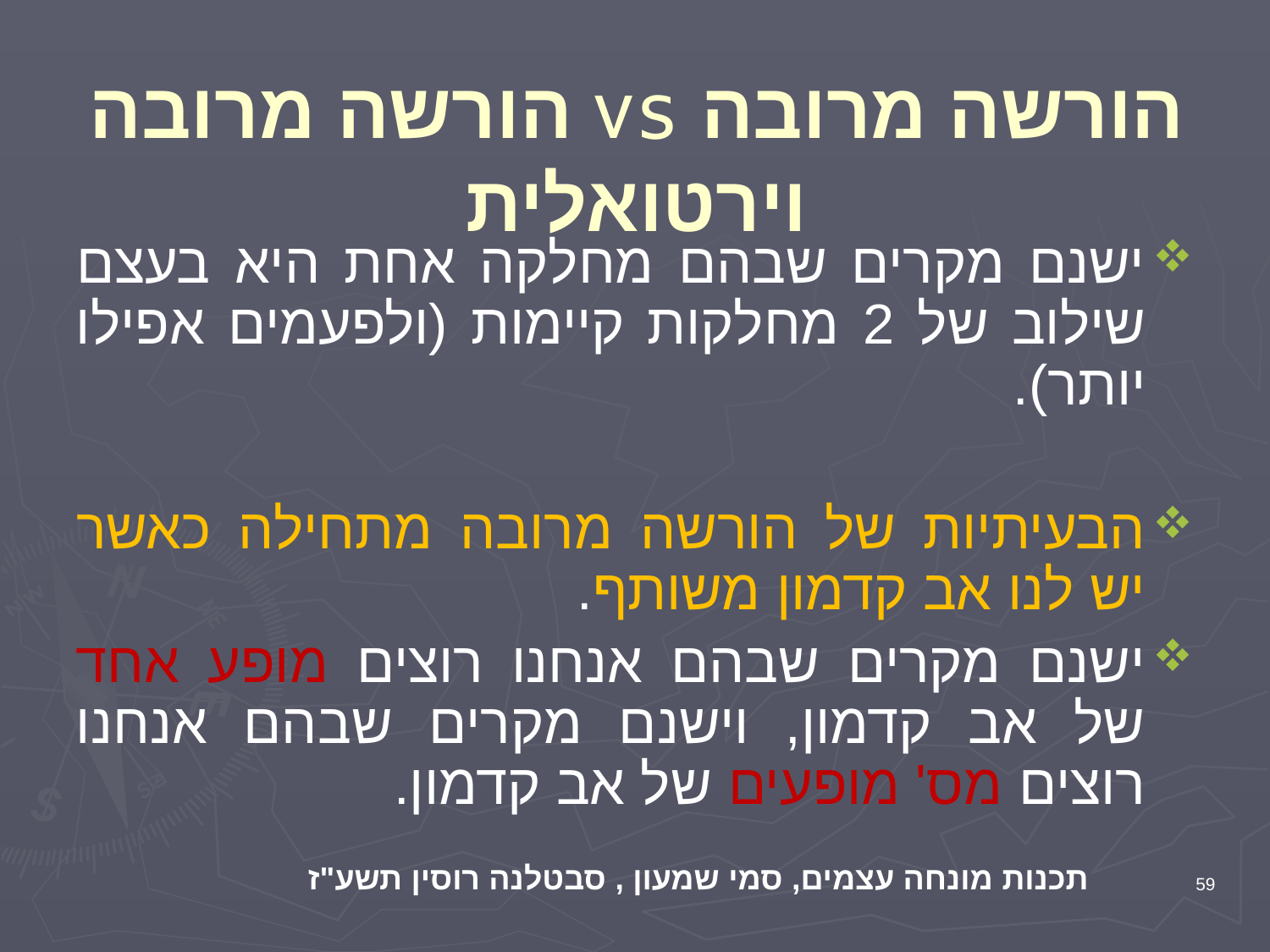

# הורשה מרובה vs הורשה מרובה וירטואלית
ישנם מקרים שבהם מחלקה אחת היא בעצם שילוב של 2 מחלקות קיימות (ולפעמים אפילו יותר).

הבעיתיות של הורשה מרובה מתחילה כאשר יש לנו אב קדמון משותף.
ישנם מקרים שבהם אנחנו רוצים מופע אחד של אב קדמון, וישנם מקרים שבהם אנחנו רוצים מס' מופעים של אב קדמון.
תכנות מונחה עצמים, סמי שמעון , סבטלנה רוסין תשע"ז
59